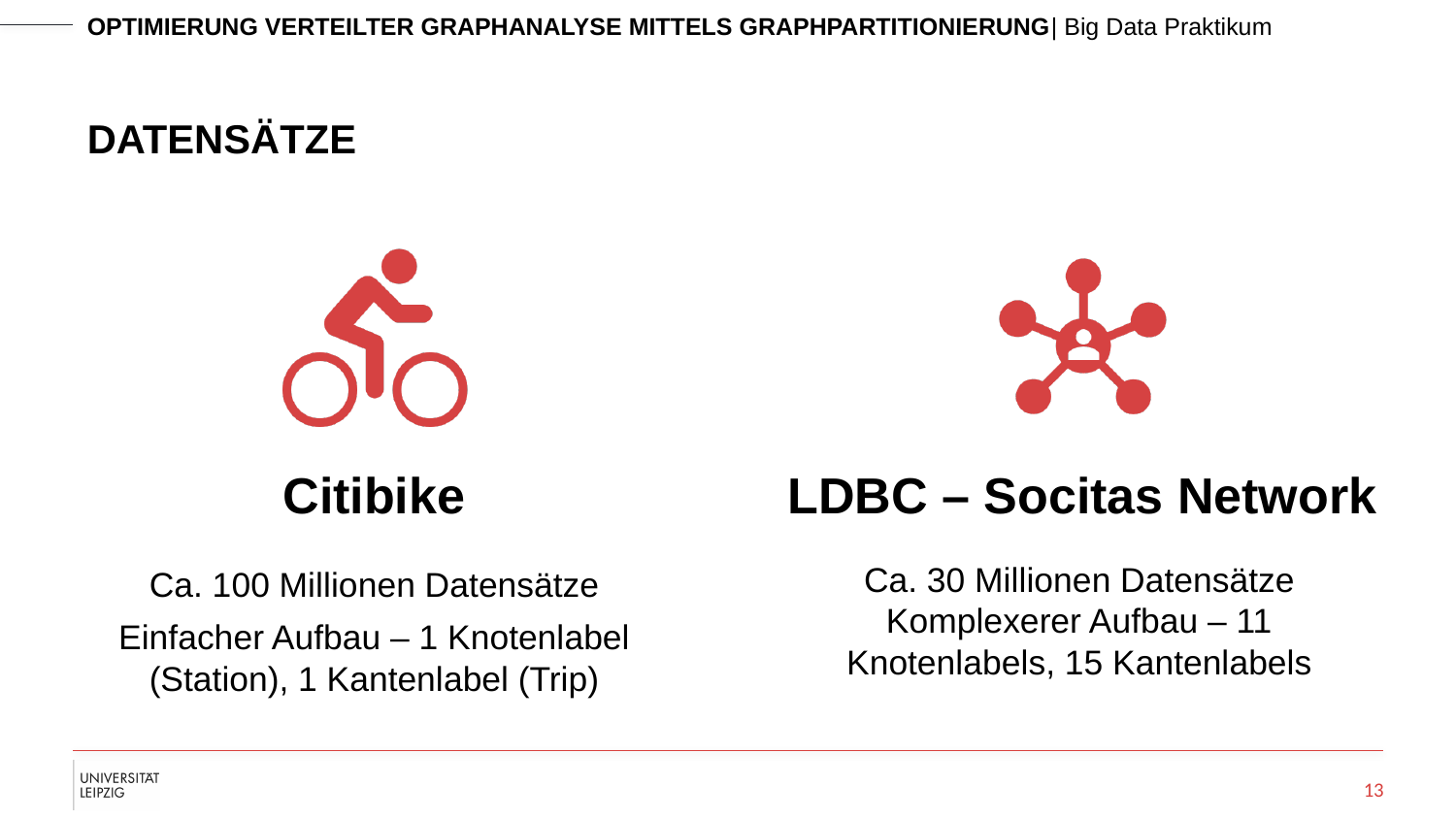

# Datensätze
Citibike
Ca. 100 Millionen Datensätze
Einfacher Aufbau – 1 Knotenlabel (Station), 1 Kantenlabel (Trip)
LDBC – Socitas Network
Ca. 30 Millionen Datensätze
Komplexerer Aufbau – 11 Knotenlabels, 15 Kantenlabels
13